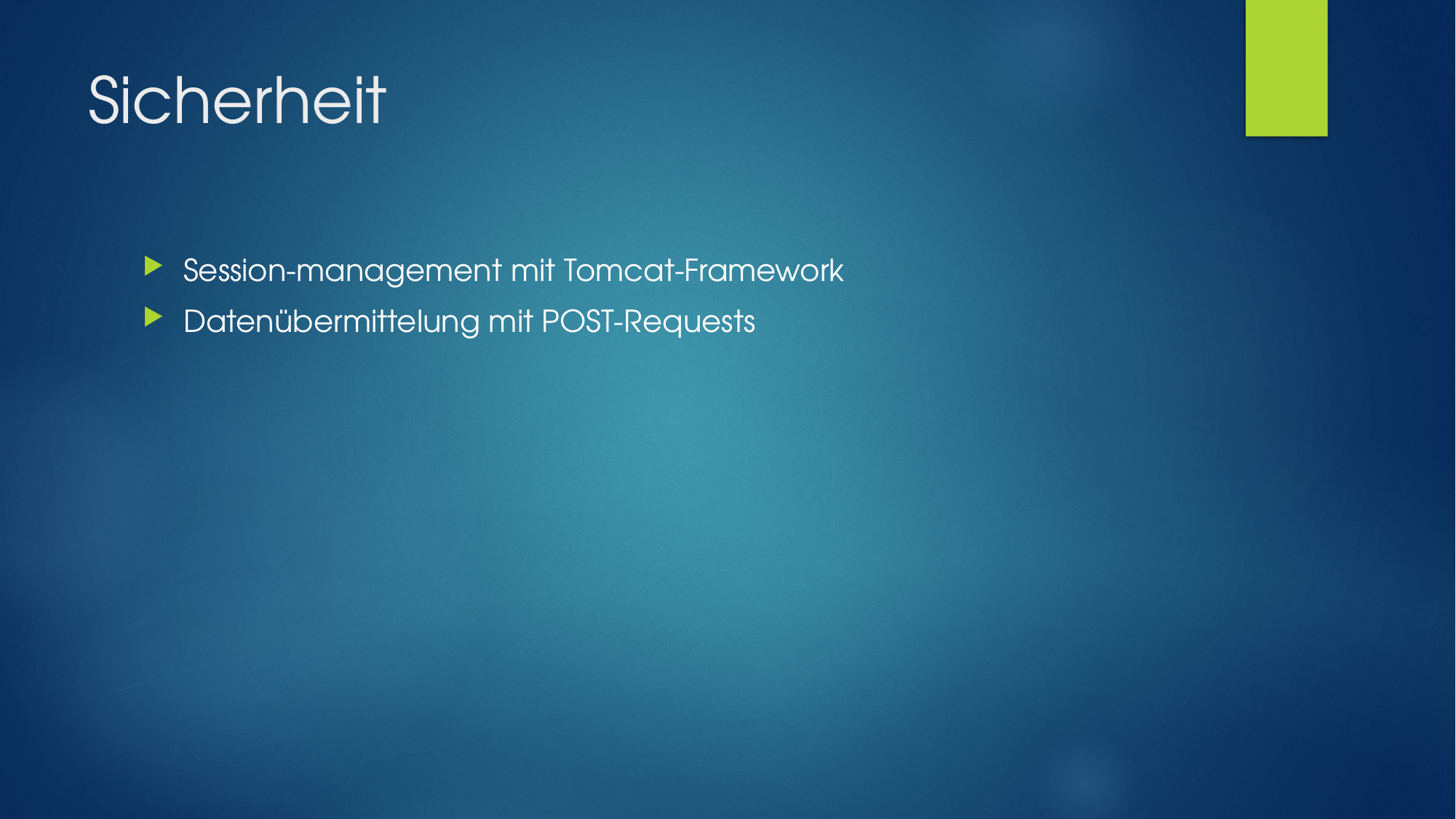

# Sicherheit
Session-management mit Tomcat-Framework
Datenübermittelung mit POST-Requests